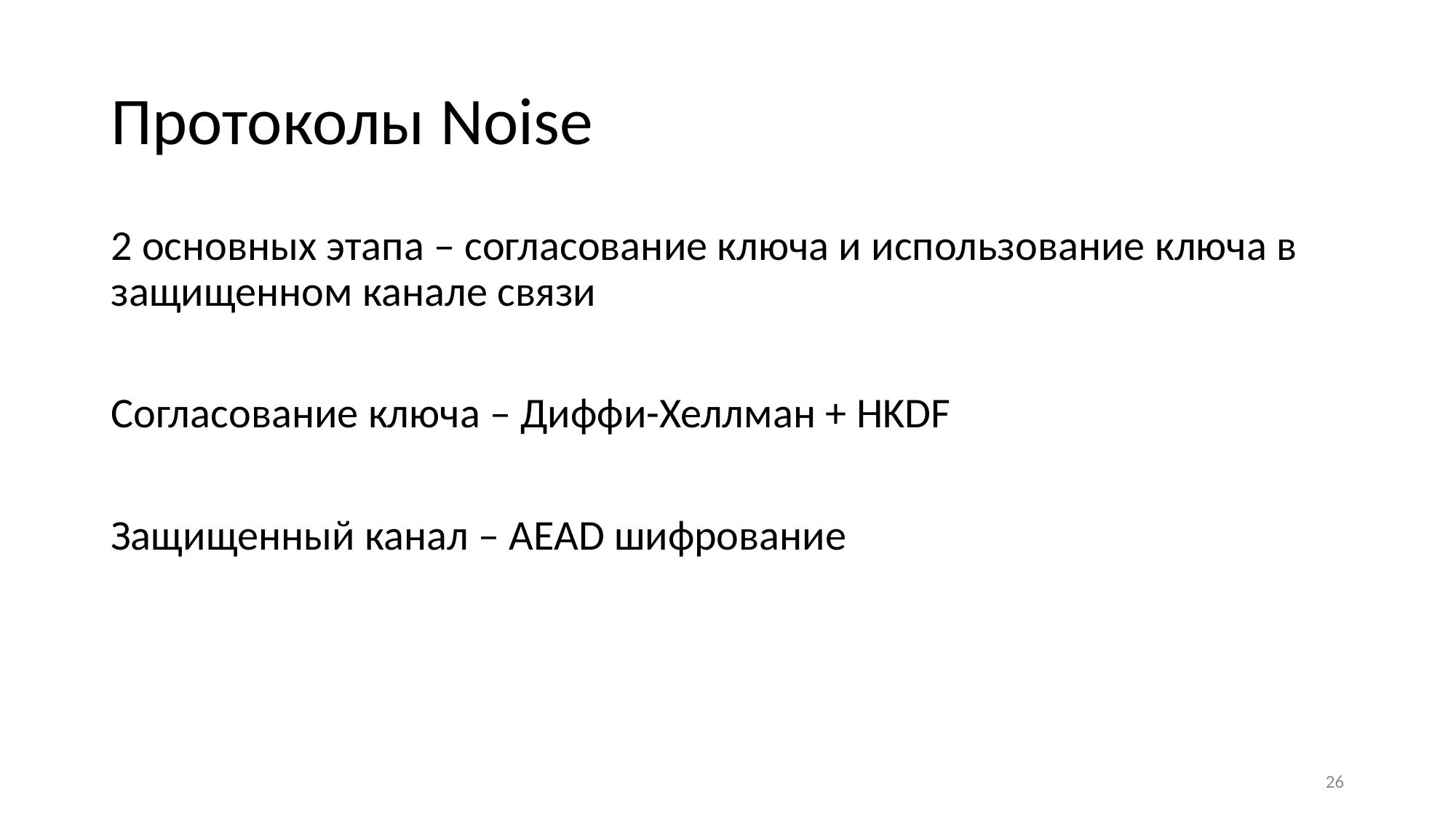

# Протоколы Noise
2 основных этапа – согласование ключа и использование ключа в защищенном канале связи

Согласование ключа – Диффи-Хеллман + HKDF

Защищенный канал – AEAD шифрование

26